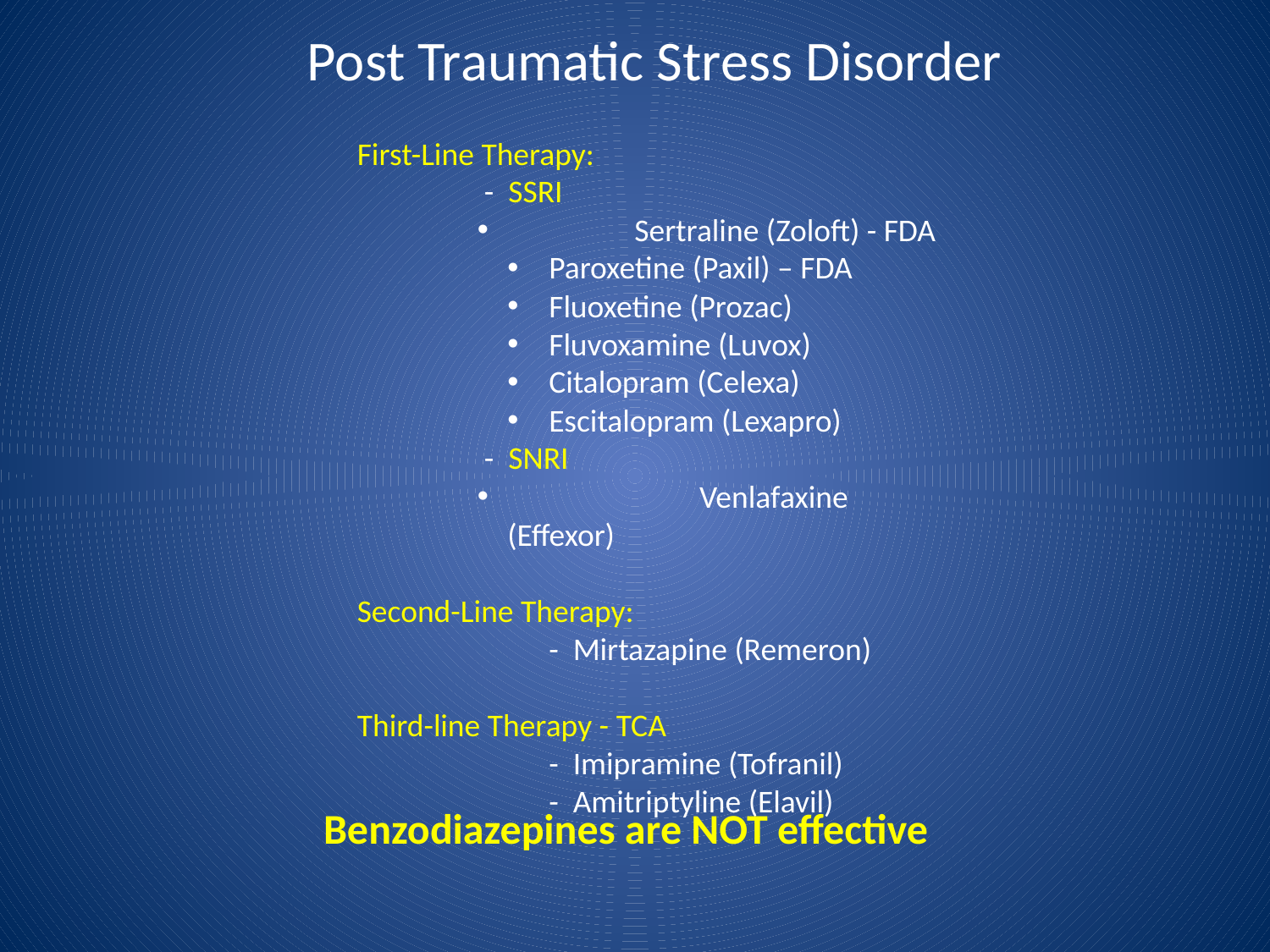

# Post Traumatic Stress Disorder
First-Line Therapy:
	-  SSRI
	Sertraline (Zoloft) - FDA
Paroxetine (Paxil) – FDA
Fluoxetine (Prozac)
Fluvoxamine (Luvox)
Citalopram (Celexa)
Escitalopram (Lexapro)
	-  SNRI
	Venlafaxine (Effexor)

Second-Line Therapy:
	-  Mirtazapine (Remeron)

Third-line Therapy - TCA
	-  Imipramine (Tofranil)
	-  Amitriptyline (Elavil)
Benzodiazepines are NOT effective